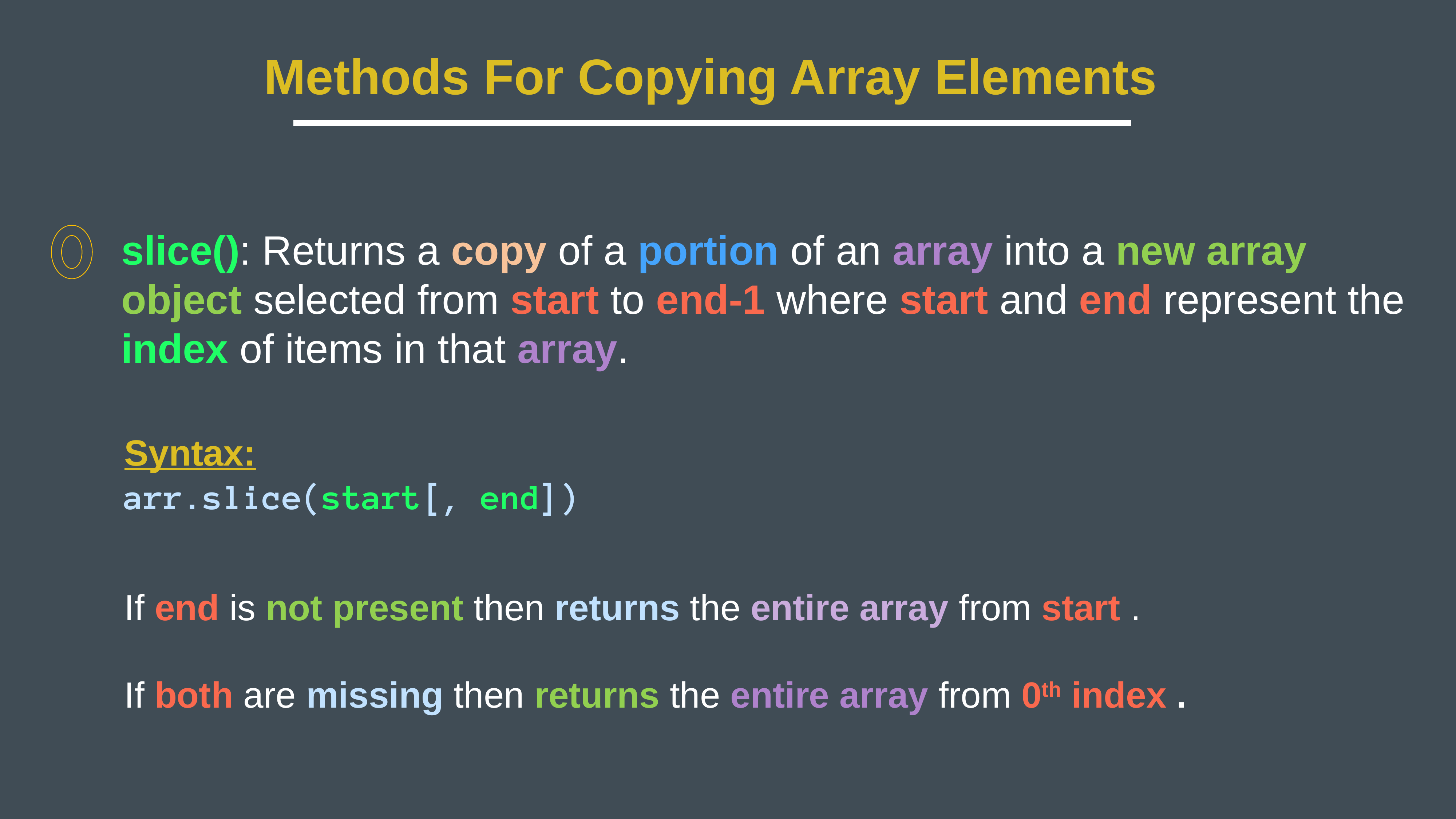

Methods For Copying Array Elements
slice(): Returns a copy of a portion of an array into a new array object selected from start to end-1 where start and end represent the index of items in that array.

Syntax:
arr.slice(start[, end])
If end is not present then returns the entire array from start .

If both are missing then returns the entire array from 0th index .